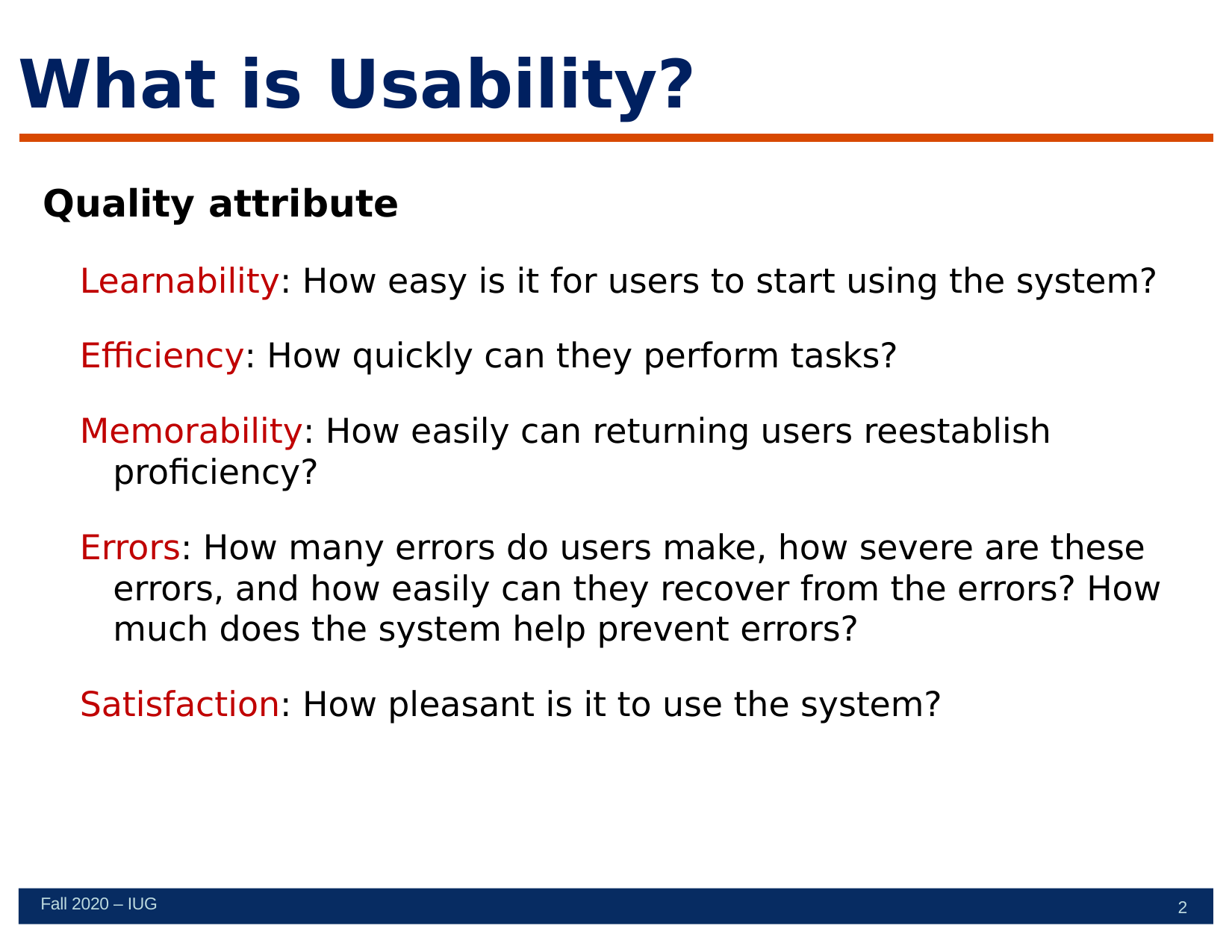

# What is Usability?
Quality attribute
Learnability: How easy is it for users to start using the system?
Efficiency: How quickly can they perform tasks?
Memorability: How easily can returning users reestablish proficiency?
Errors: How many errors do users make, how severe are these errors, and how easily can they recover from the errors? How much does the system help prevent errors?
Satisfaction: How pleasant is it to use the system?

Fall 2020 – IUG
2